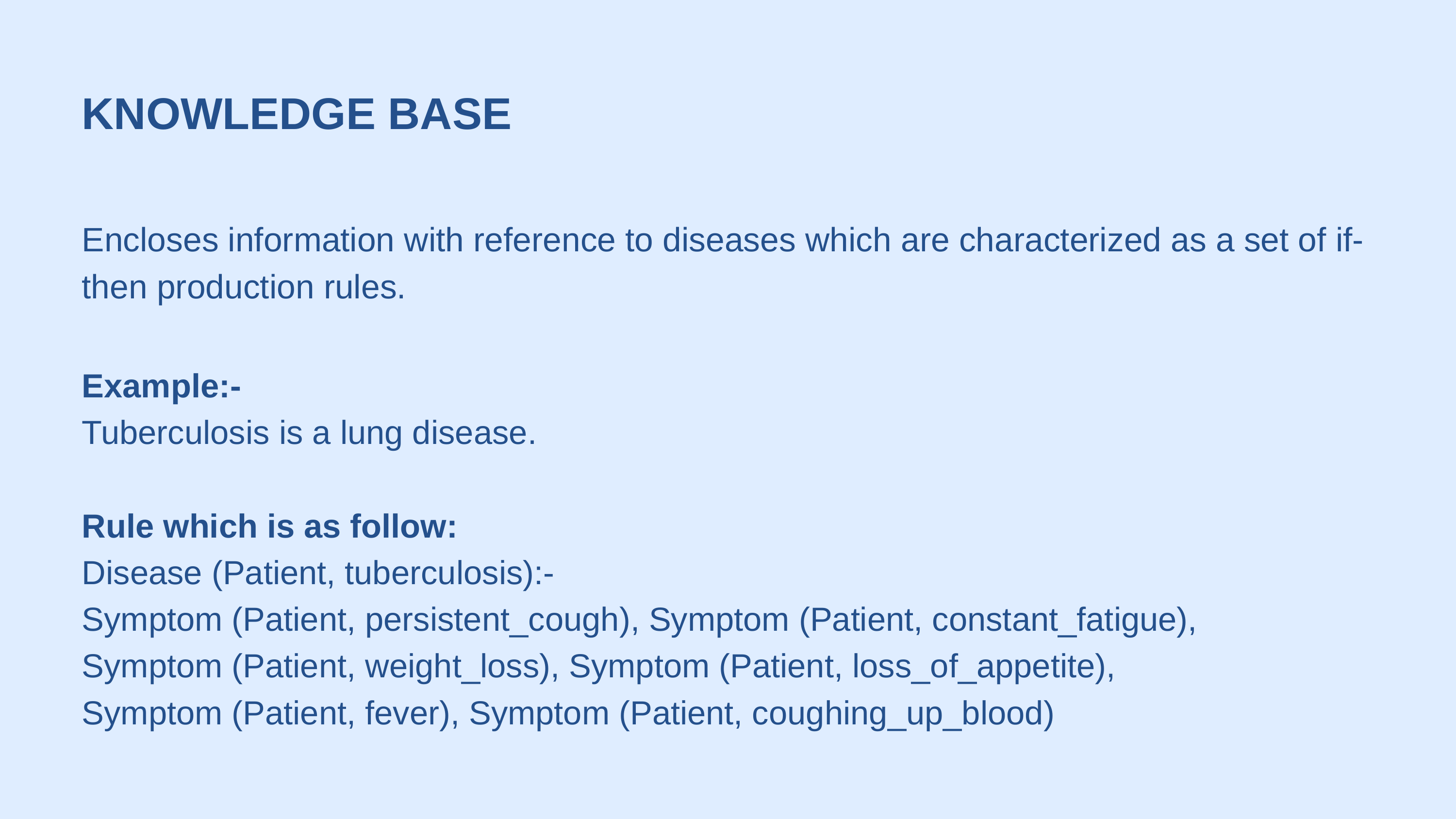

KNOWLEDGE BASE
Encloses information with reference to diseases which are characterized as a set of if-then production rules.
Example:-
Tuberculosis is a lung disease.

Rule which is as follow:
Disease (Patient, tuberculosis):-
Symptom (Patient, persistent_cough), Symptom (Patient, constant_fatigue),
Symptom (Patient, weight_loss), Symptom (Patient, loss_of_appetite),
Symptom (Patient, fever), Symptom (Patient, coughing_up_blood)